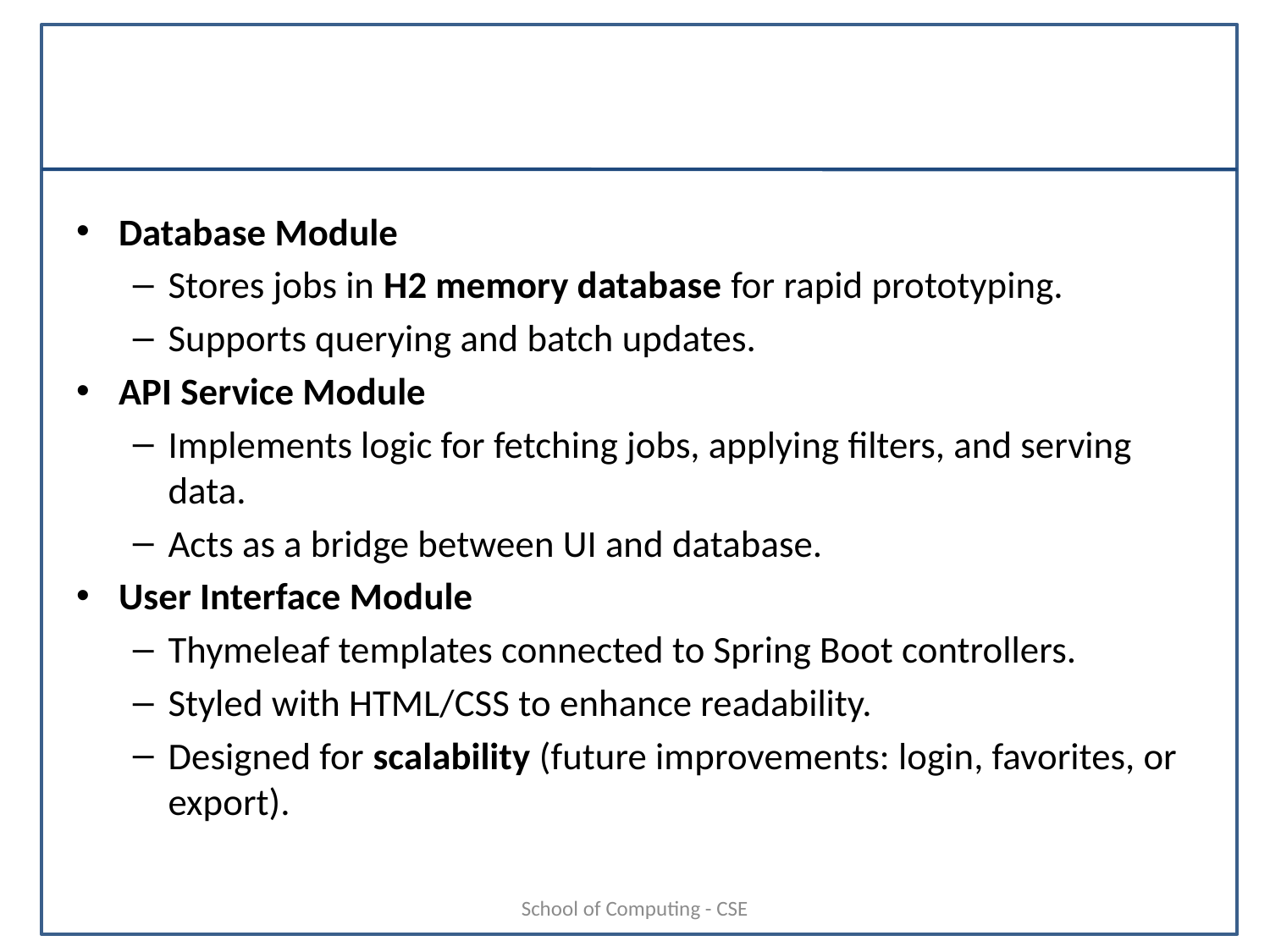

Database Module
Stores jobs in H2 memory database for rapid prototyping.
Supports querying and batch updates.
API Service Module
Implements logic for fetching jobs, applying filters, and serving data.
Acts as a bridge between UI and database.
User Interface Module
Thymeleaf templates connected to Spring Boot controllers.
Styled with HTML/CSS to enhance readability.
Designed for scalability (future improvements: login, favorites, or export).

School of Computing - CSE
12